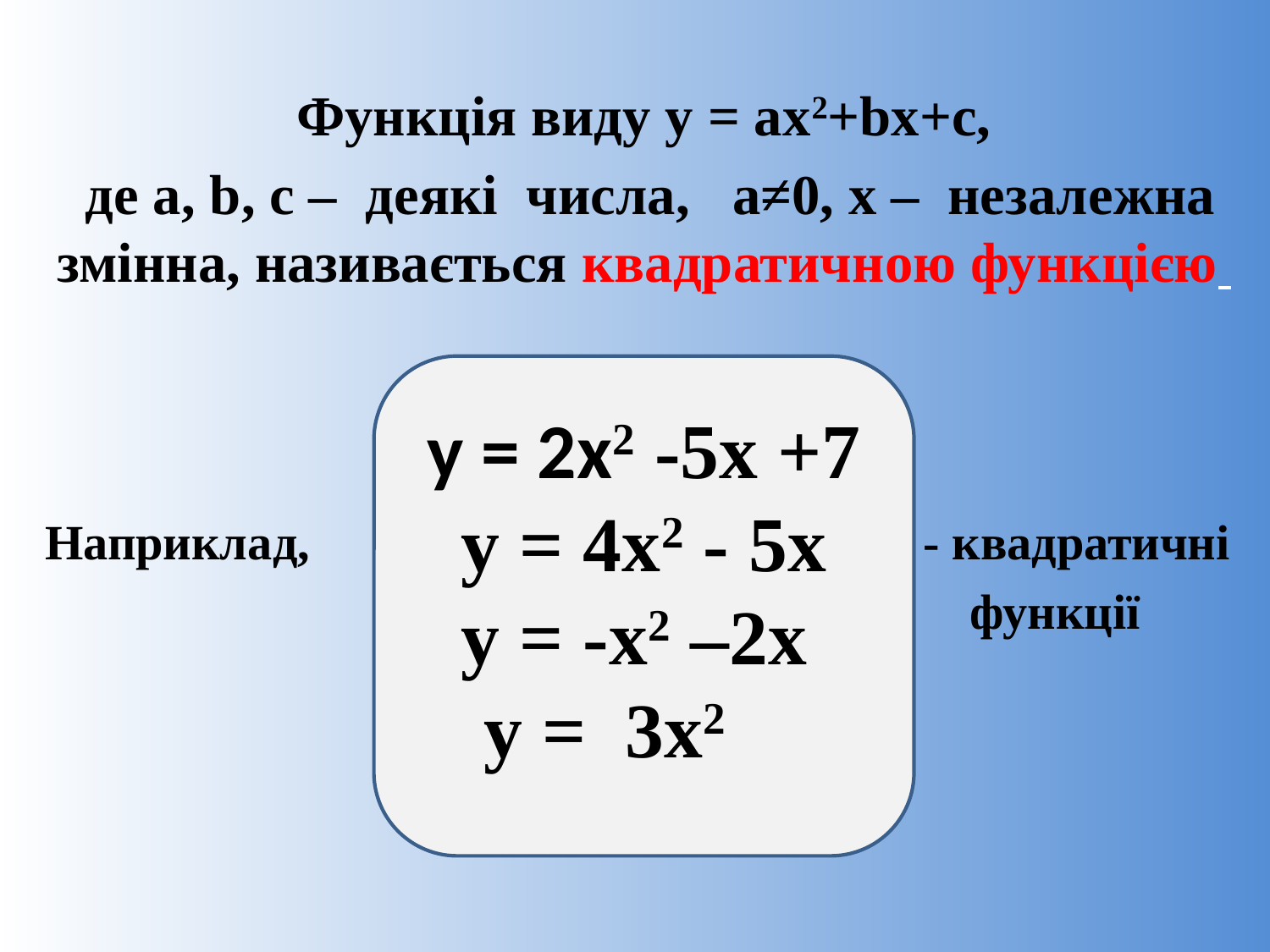

Функція виду у = ах2+bх+с,
 де а, b, c –  деякі  числа,   а≠0, х –  незалежна змінна, називається квадратичною функцією

Наприклад,                                                  - квадратичні
                                                                   функції
у = 2х2 -5х +7
у = 4х2 - 5х
у = -х2 –2х
у =  3х2